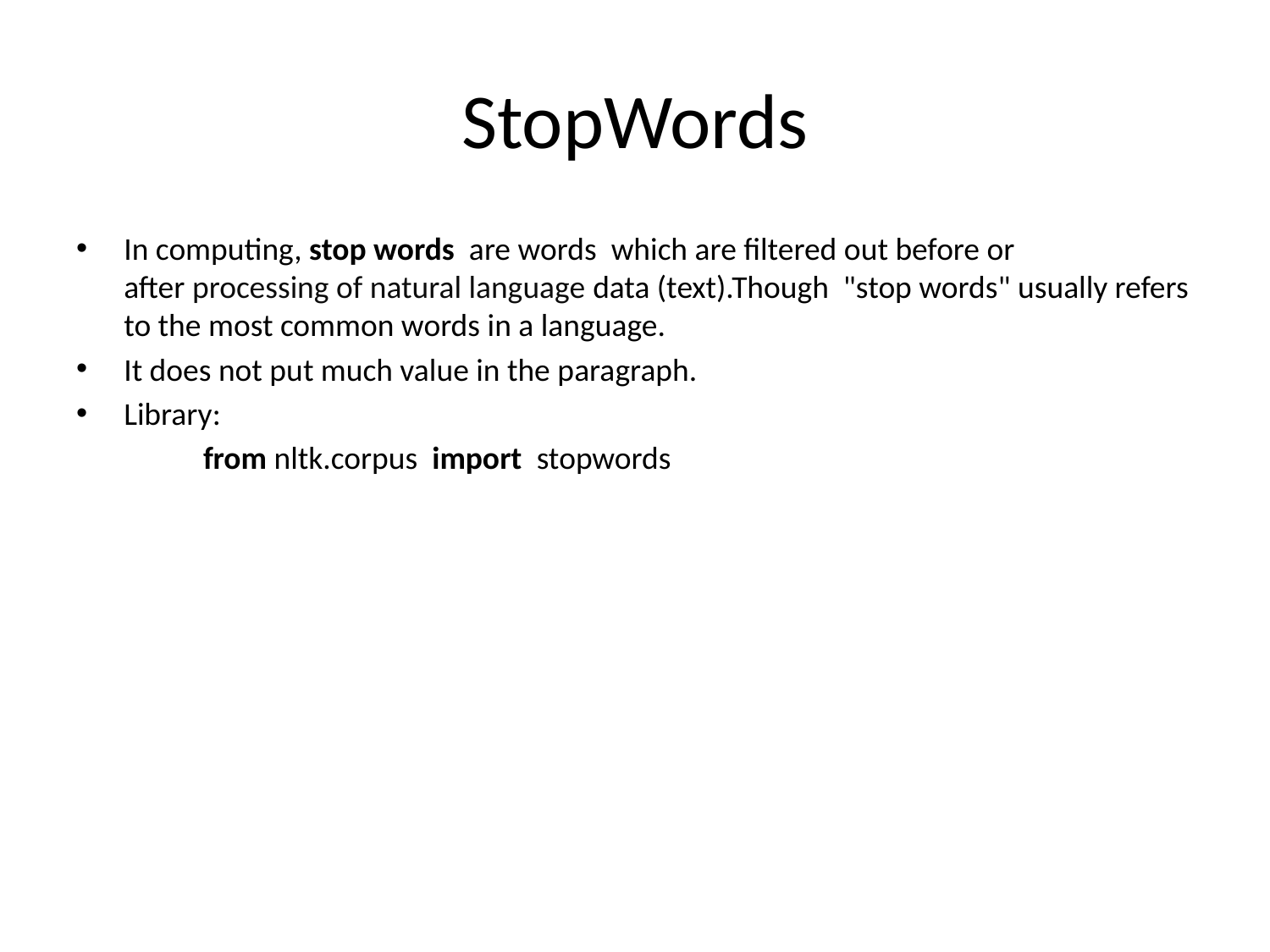

# StopWords
In computing, stop words  are words  which are filtered out before or after processing of natural language data (text).Though  "stop words" usually refers to the most common words in a language.
It does not put much value in the paragraph.
Library:
	from nltk.corpus  import  stopwords